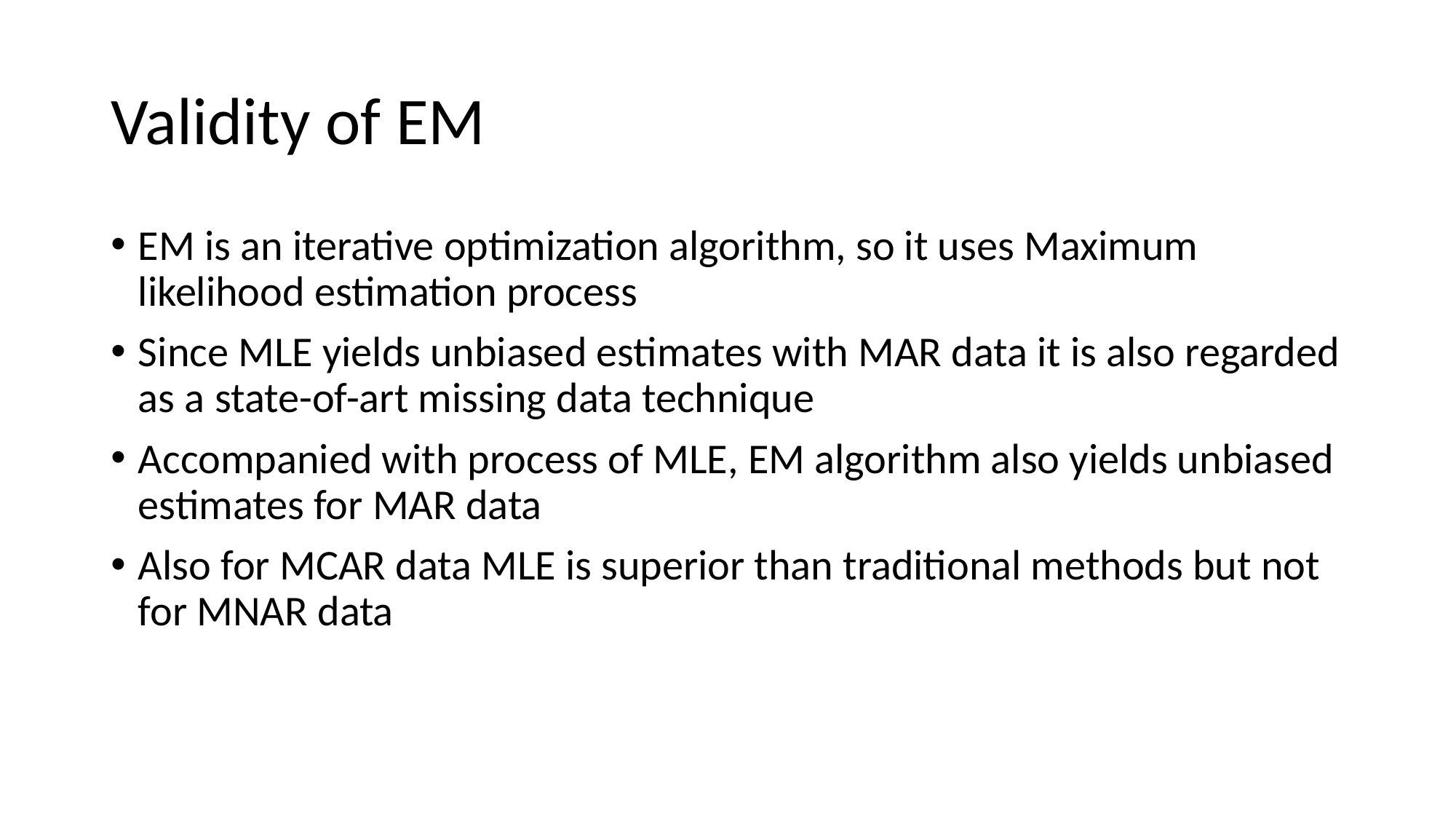

# Validity of EM
EM is an iterative optimization algorithm, so it uses Maximum likelihood estimation process
Since MLE yields unbiased estimates with MAR data it is also regarded as a state-of-art missing data technique
Accompanied with process of MLE, EM algorithm also yields unbiased estimates for MAR data
Also for MCAR data MLE is superior than traditional methods but not for MNAR data